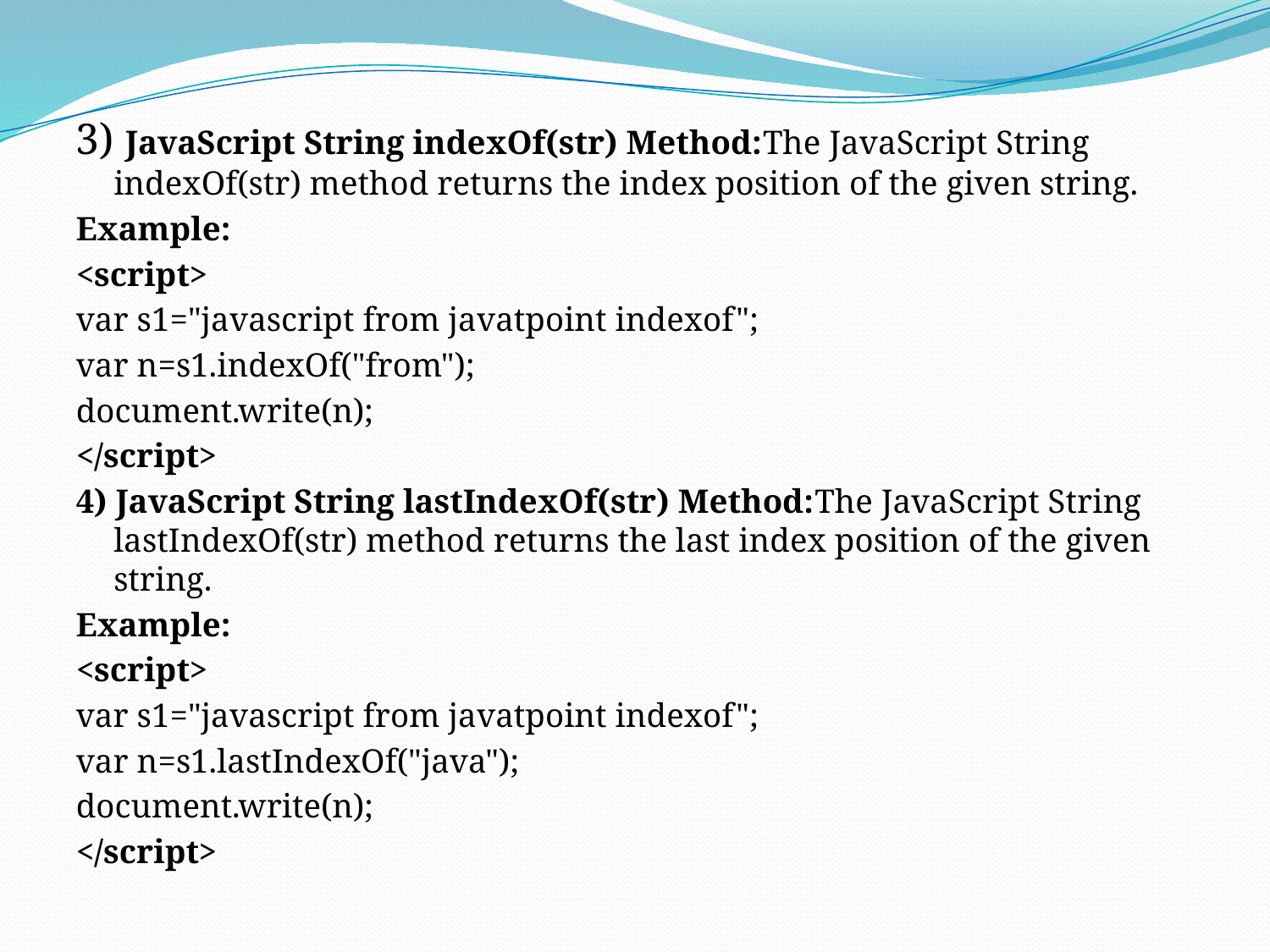

3) JavaScript String indexOf(str) Method:The JavaScript String indexOf(str) method returns the index position of the given string.
Example:
<script>
var s1="javascript from javatpoint indexof";
var n=s1.indexOf("from");
document.write(n);
</script>
4) JavaScript String lastIndexOf(str) Method:The JavaScript String lastIndexOf(str) method returns the last index position of the given string.
Example:
<script>
var s1="javascript from javatpoint indexof";
var n=s1.lastIndexOf("java");
document.write(n);
</script>